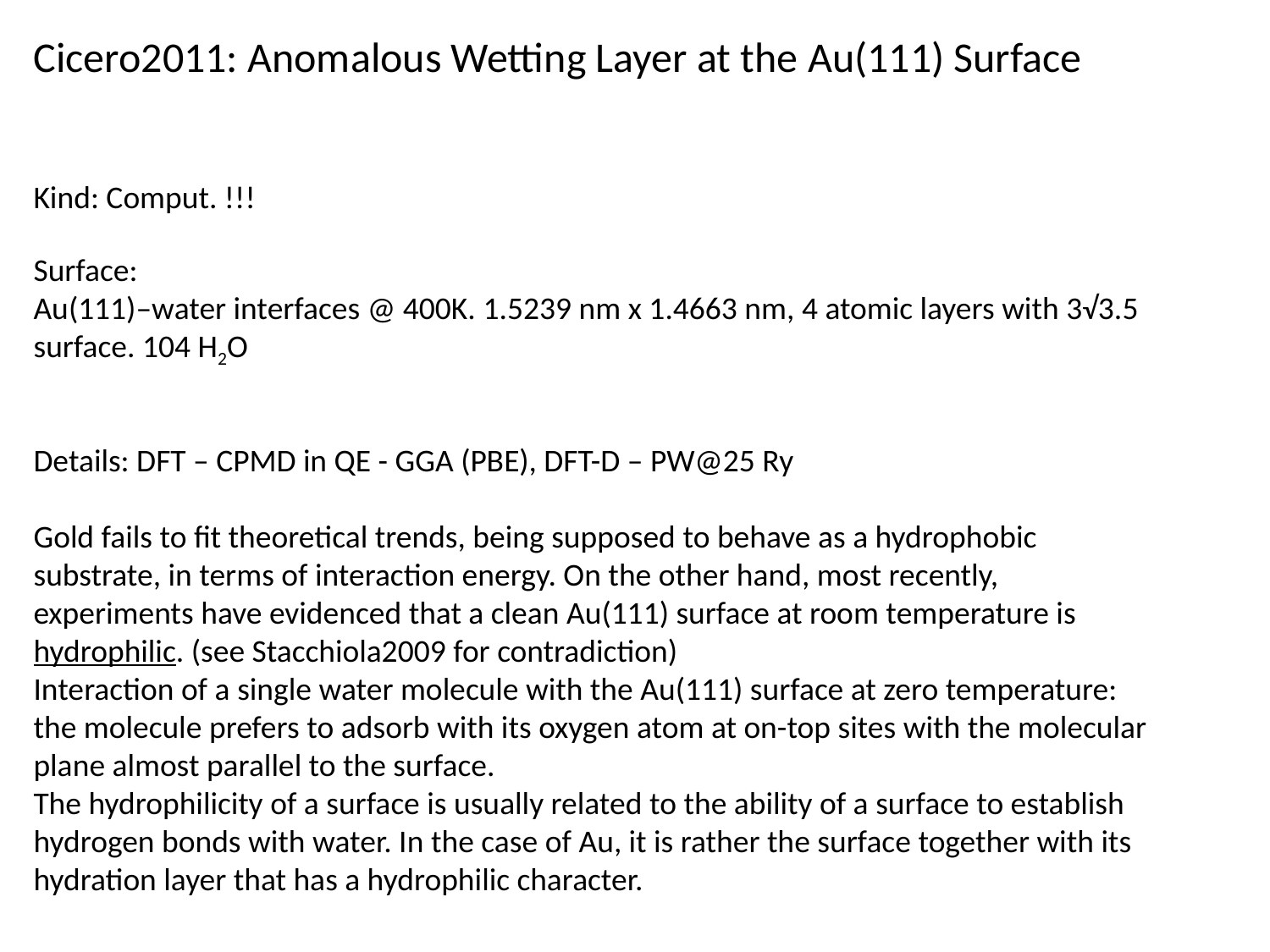

Cicero2011: Anomalous Wetting Layer at the Au(111) Surface
Kind: Comput. !!!
Surface:
Au(111)–water interfaces @ 400K. 1.5239 nm x 1.4663 nm, 4 atomic layers with 3√3.5 surface. 104 H2O
Details: DFT – CPMD in QE - GGA (PBE), DFT-D – PW@25 Ry

Gold fails to ﬁt theoretical trends, being supposed to behave as a hydrophobic substrate, in terms of interaction energy. On the other hand, most recently, experiments have evidenced that a clean Au(111) surface at room temperature is
hydrophilic. (see Stacchiola2009 for contradiction)
Interaction of a single water molecule with the Au(111) surface at zero temperature: the molecule prefers to adsorb with its oxygen atom at on-top sites with the molecular plane almost parallel to the surface.
The hydrophilicity of a surface is usually related to the ability of a surface to establish hydrogen bonds with water. In the case of Au, it is rather the surface together with its hydration layer that has a hydrophilic character.